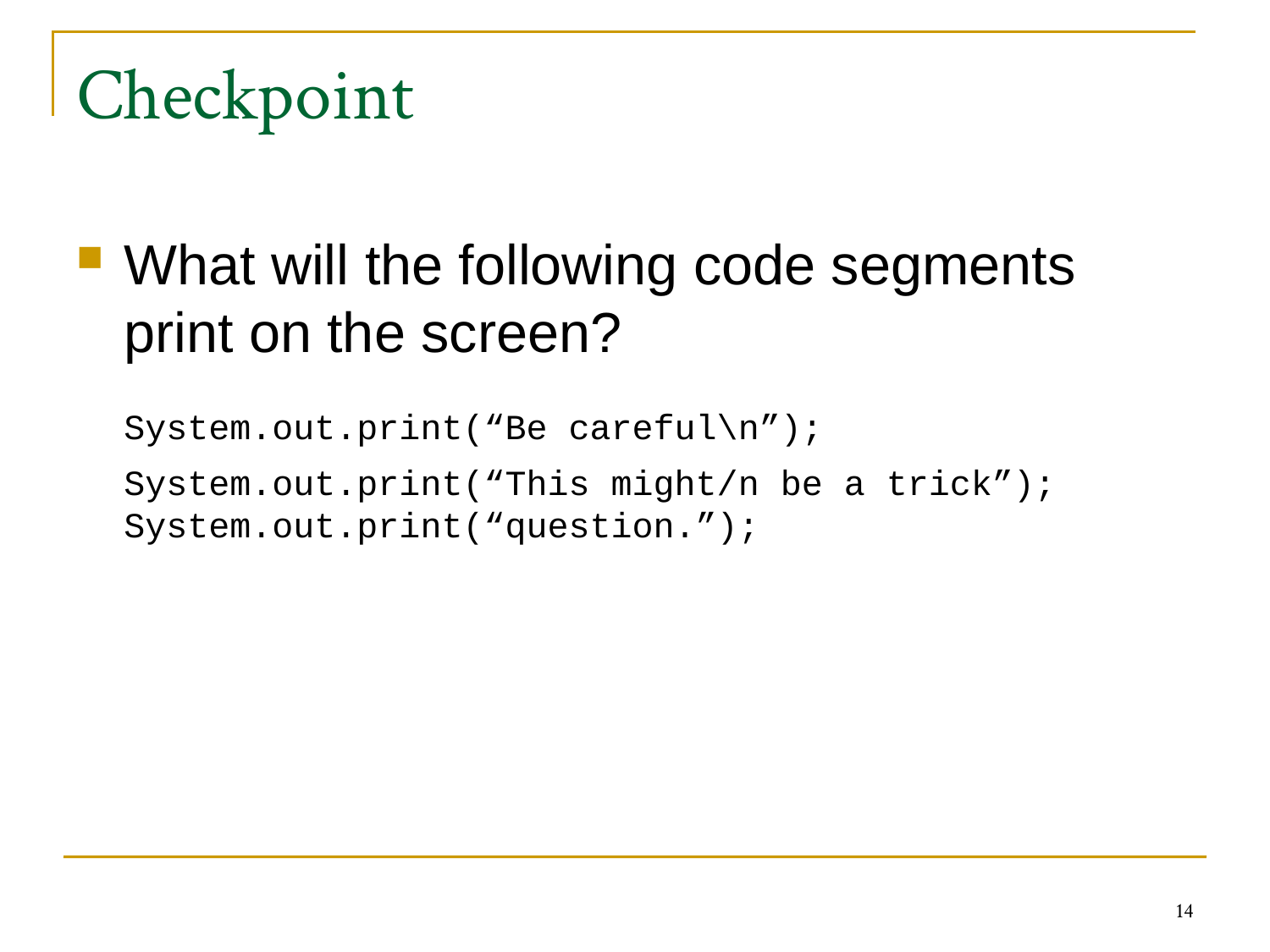

# Checkpoint
What will the following code segments print on the screen?
	System.out.print(“Be careful\n”);
	System.out.print(“This might/n be a trick”); System.out.print(“question.”);

14